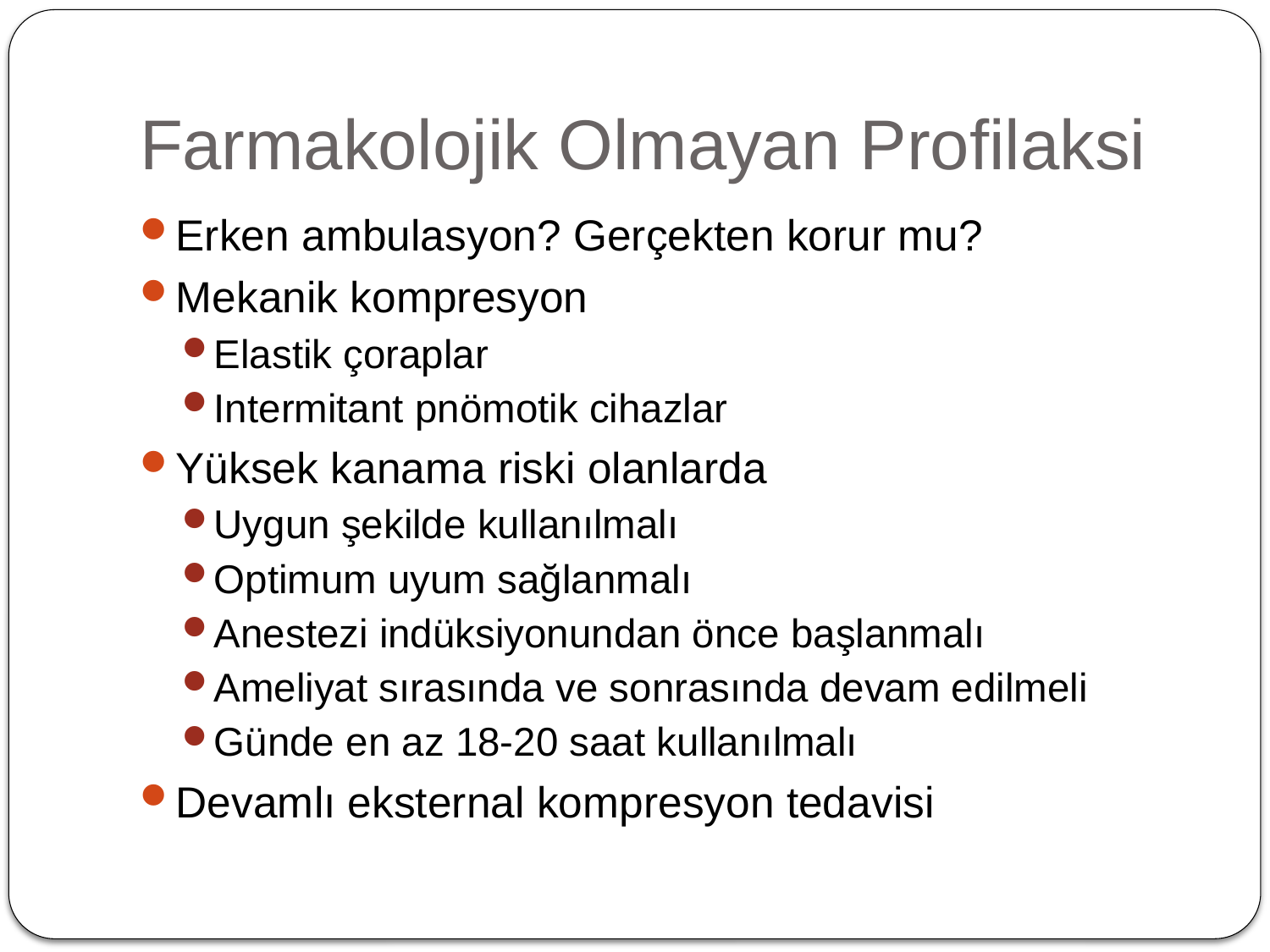

# Farmakolojik Olmayan Profilaksi
Erken ambulasyon? Gerçekten korur mu?
Mekanik kompresyon
Elastik çoraplar
Intermitant pnömotik cihazlar
Yüksek kanama riski olanlarda
Uygun şekilde kullanılmalı
Optimum uyum sağlanmalı
Anestezi indüksiyonundan önce başlanmalı
Ameliyat sırasında ve sonrasında devam edilmeli
Günde en az 18-20 saat kullanılmalı
Devamlı eksternal kompresyon tedavisi